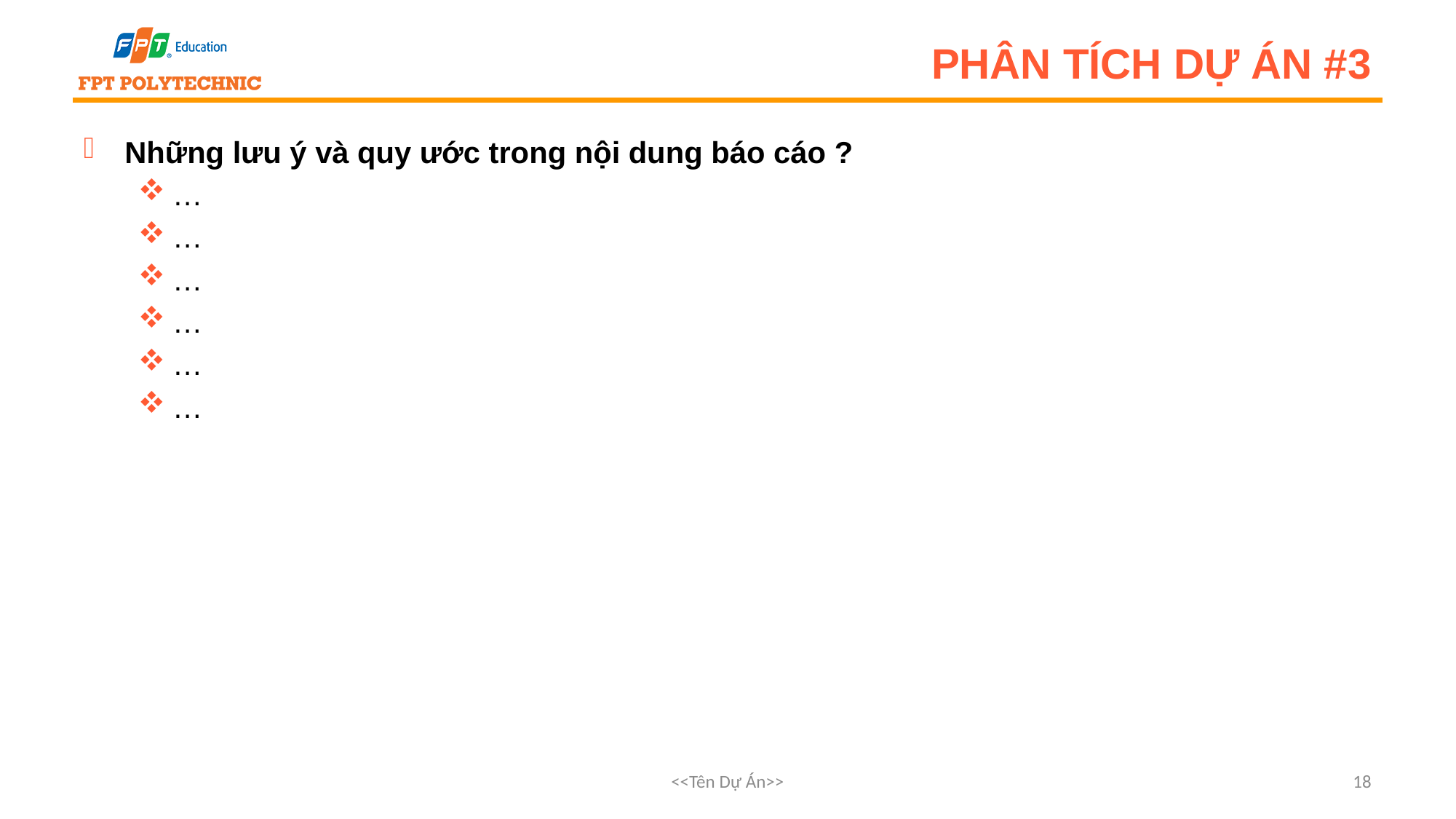

# Phân tích dự án #3
Những lưu ý và quy ước trong nội dung báo cáo ?
…
…
…
…
…
…
<<Tên Dự Án>>
18